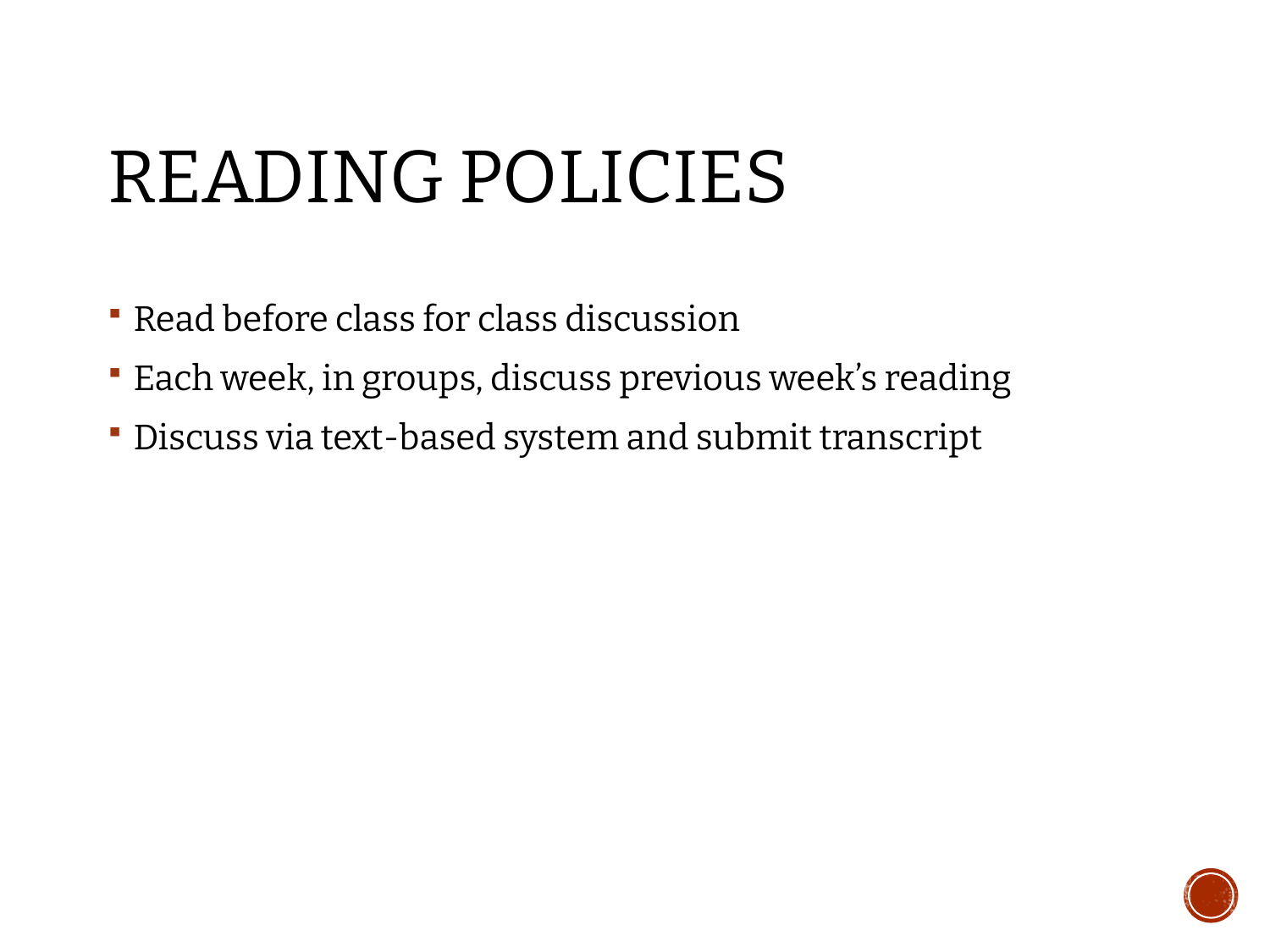

# Reading Policies
Read before class for class discussion
Each week, in groups, discuss previous week’s reading
Discuss via text-based system and submit transcript